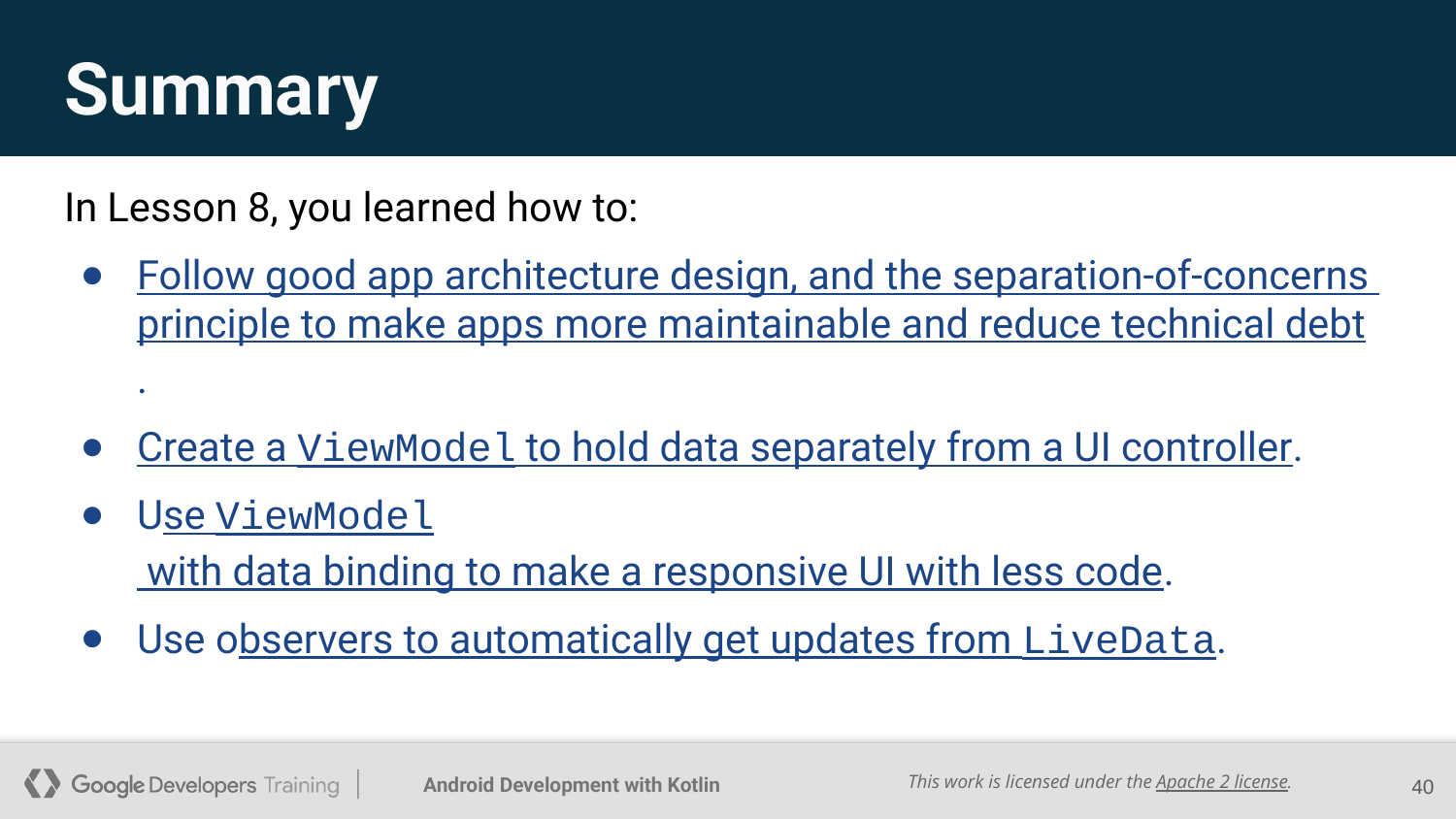

# Summary
In Lesson 8, you learned how to:
Follow good app architecture design, and the separation-of-concerns principle to make apps more maintainable and reduce technical debt.
Create a ViewModel to hold data separately from a UI controller.
Use ViewModel with data binding to make a responsive UI with less code.
Use observers to automatically get updates from LiveData.
40